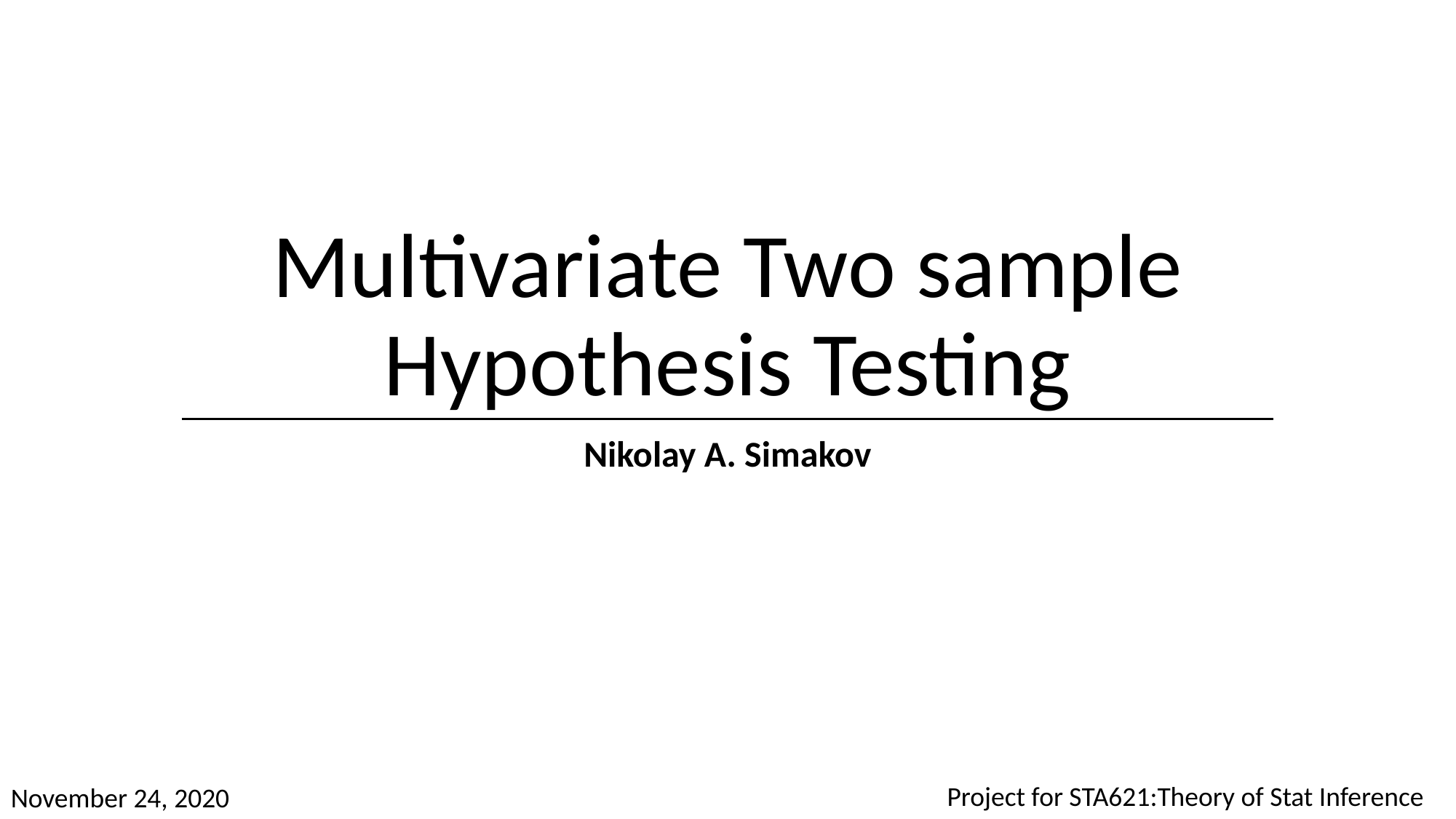

# Multivariate Two sample Hypothesis Testing
Nikolay A. Simakov
Project for STA621:Theory of Stat Inference
November 24, 2020